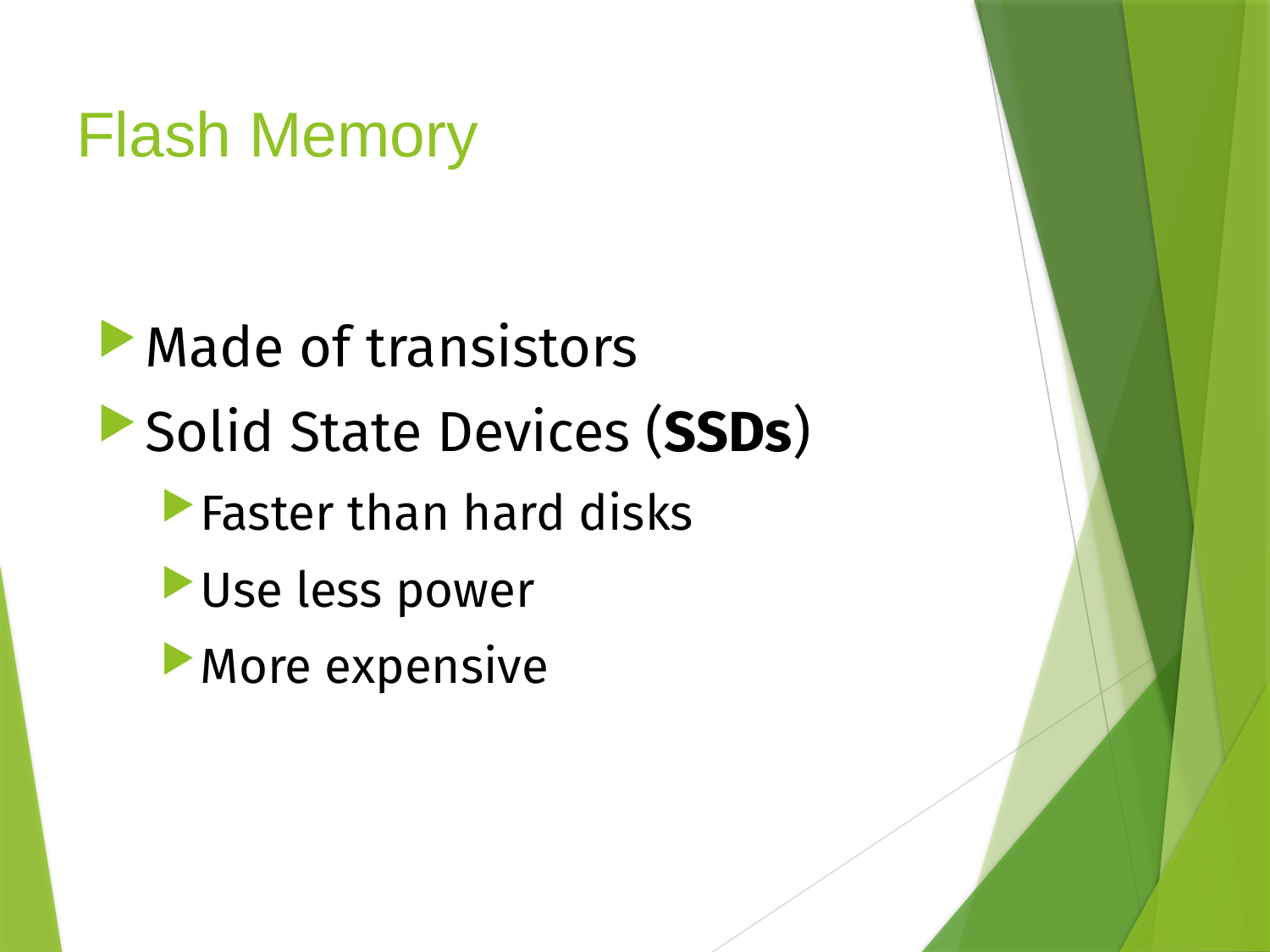

# Flash Memory
Made of transistors
Solid State Devices (SSDs)
Faster than hard disks
Use less power
More expensive